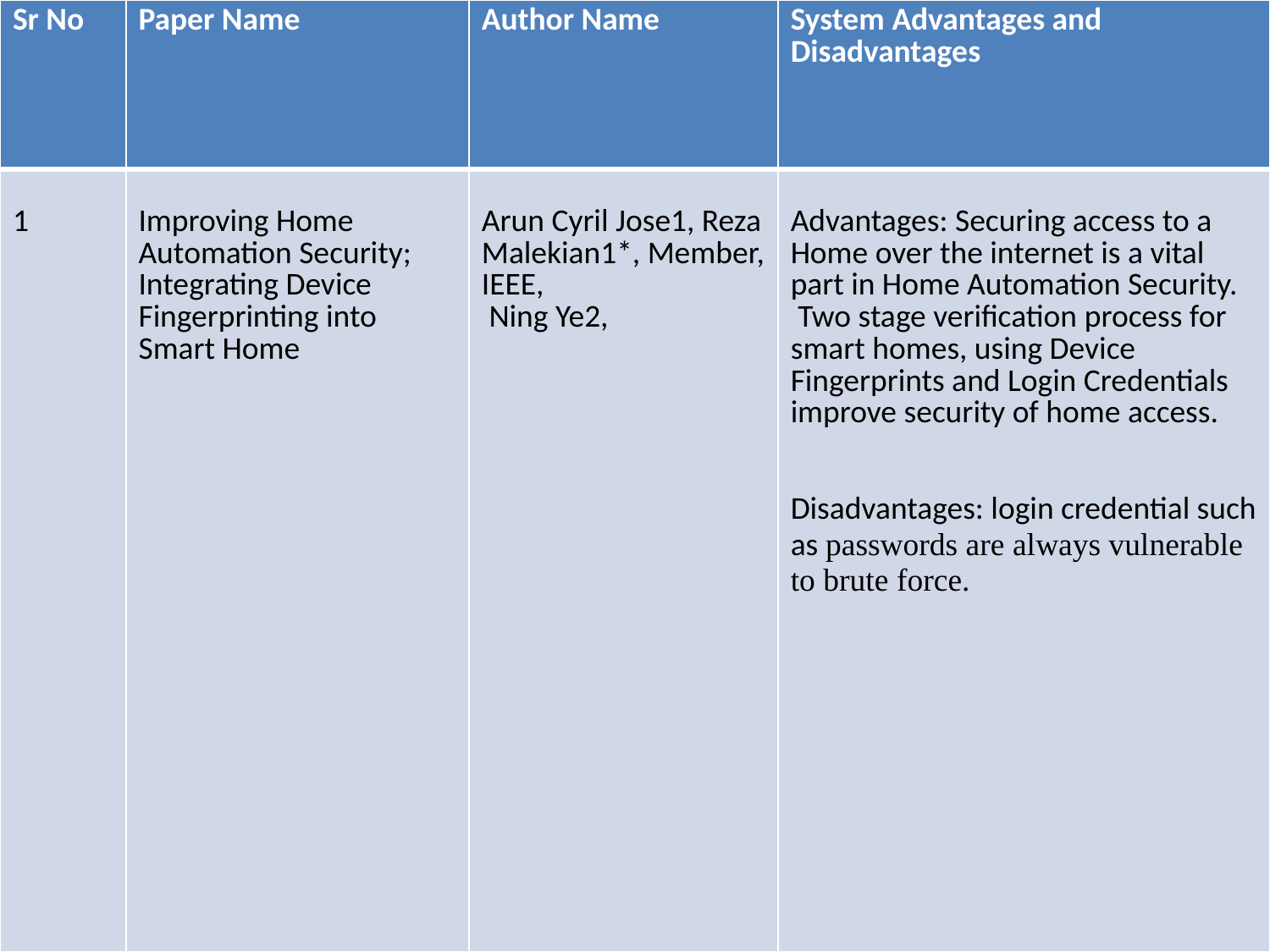

| Sr No | Paper Name | Author Name | System Advantages and Disadvantages |
| --- | --- | --- | --- |
| 1 | Improving Home Automation Security; Integrating Device Fingerprinting into Smart Home | Arun Cyril Jose1, Reza Malekian1\*, Member, IEEE, Ning Ye2, | Advantages: Securing access to a Home over the internet is a vital part in Home Automation Security. Two stage verification process for smart homes, using Device Fingerprints and Login Credentials improve security of home access. Disadvantages: login credential such as passwords are always vulnerable to brute force. |